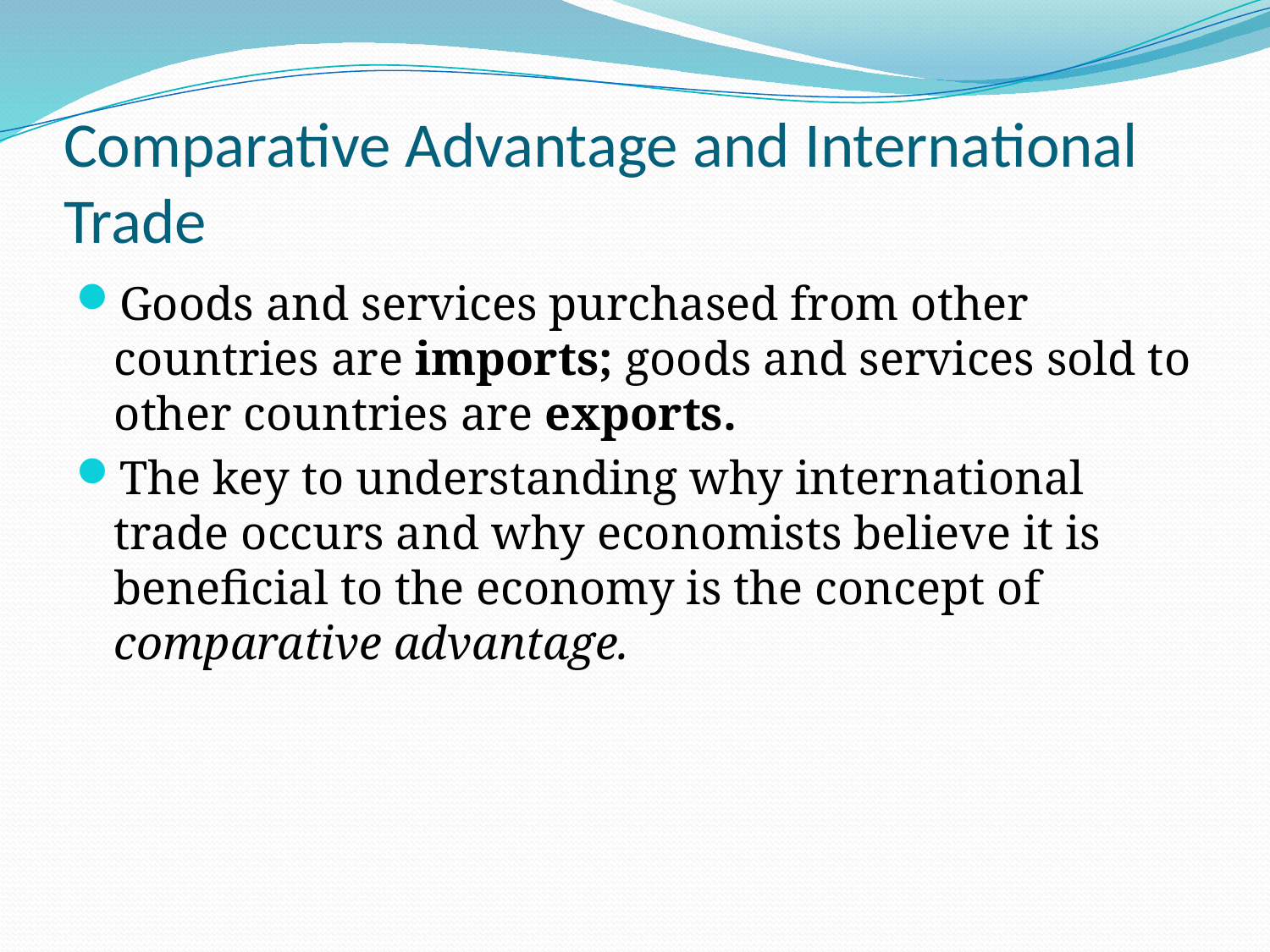

# Comparative Advantage and International Trade
Goods and services purchased from other countries are imports; goods and services sold to other countries are exports.
The key to understanding why international trade occurs and why economists believe it is beneficial to the economy is the concept of comparative advantage.